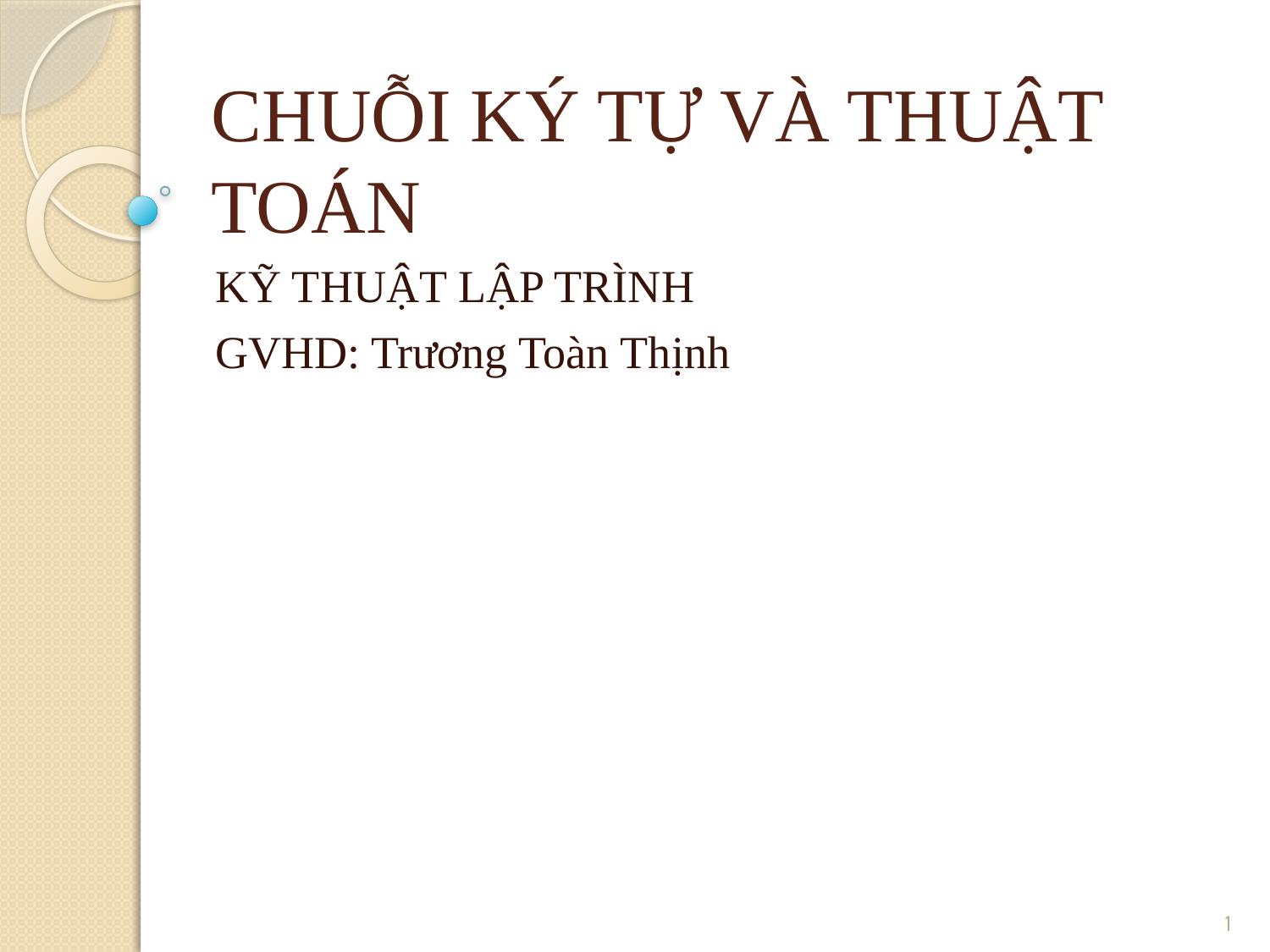

CHUỖI KÝ TỰ VÀ THUẬT TOÁN
KỸ THUẬT LẬP TRÌNH
GVHD: Trương Toàn Thịnh
1